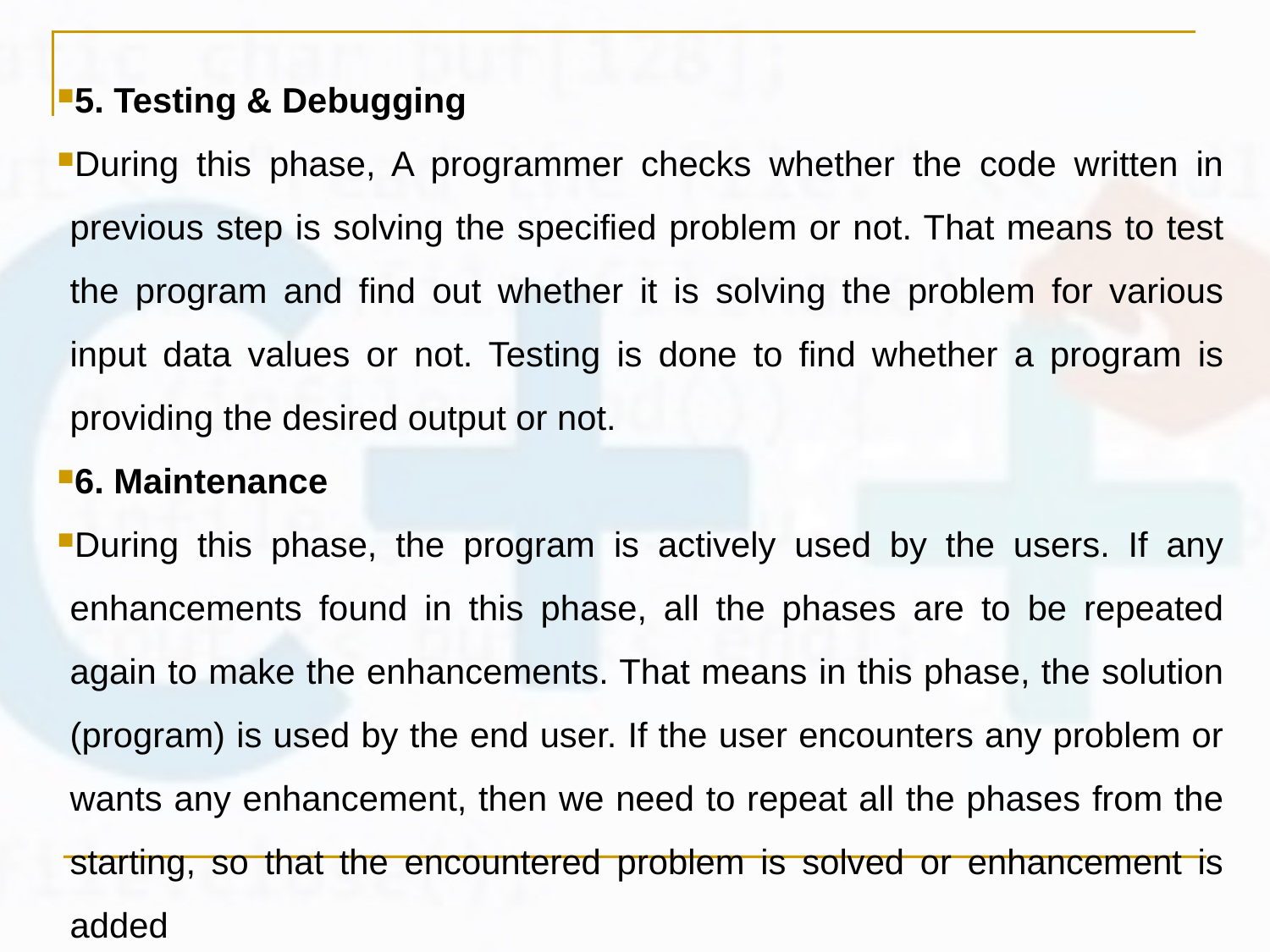

5. Testing & Debugging
During this phase, A programmer checks whether the code written in previous step is solving the specified problem or not. That means to test the program and find out whether it is solving the problem for various input data values or not. Testing is done to find whether a program is providing the desired output or not.
6. Maintenance
During this phase, the program is actively used by the users. If any enhancements found in this phase, all the phases are to be repeated again to make the enhancements. That means in this phase, the solution (program) is used by the end user. If the user encounters any problem or wants any enhancement, then we need to repeat all the phases from the starting, so that the encountered problem is solved or enhancement is added